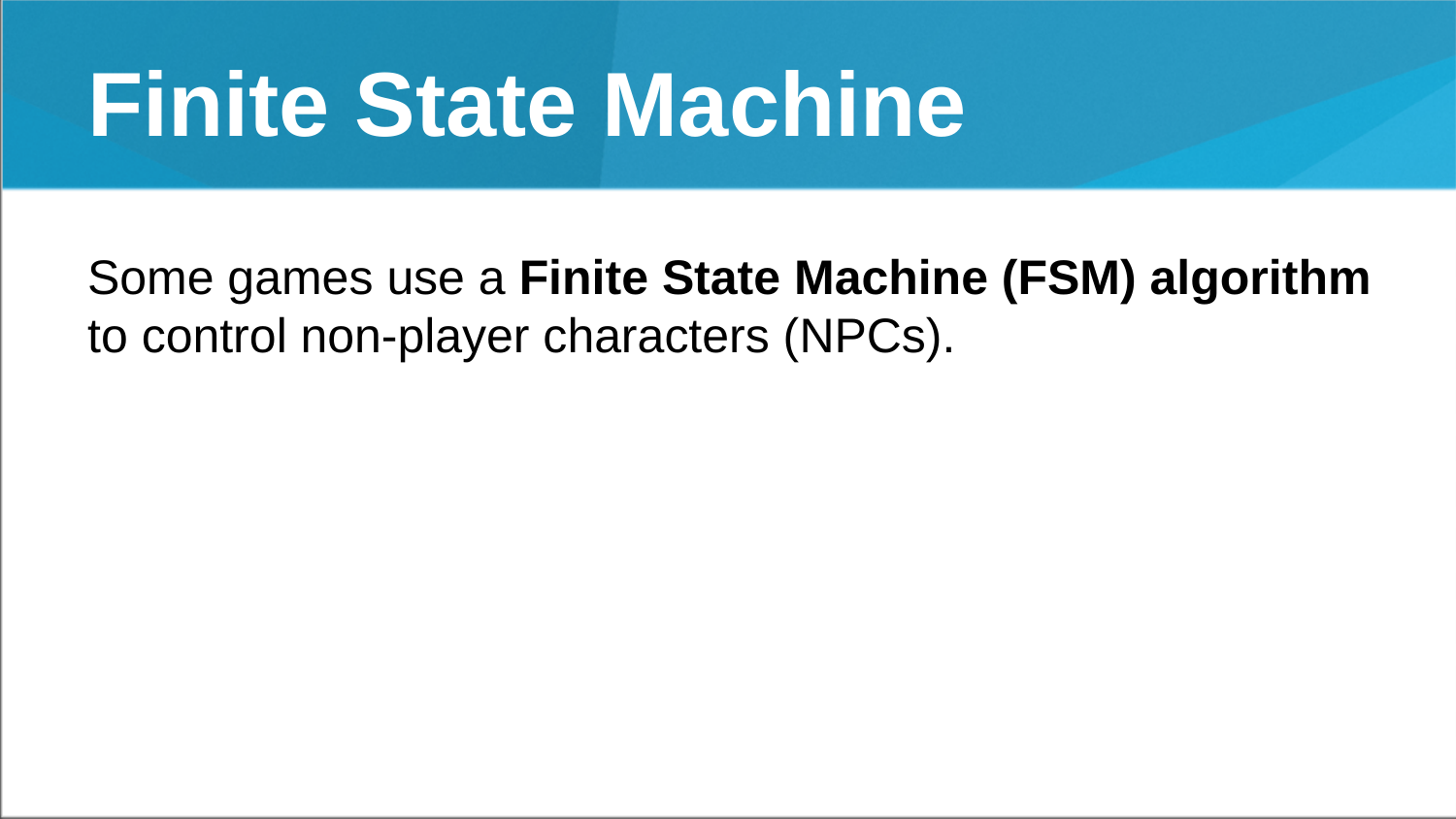

# Finite State Machine
Some games use a Finite State Machine (FSM) algorithm to control non-player characters (NPCs).